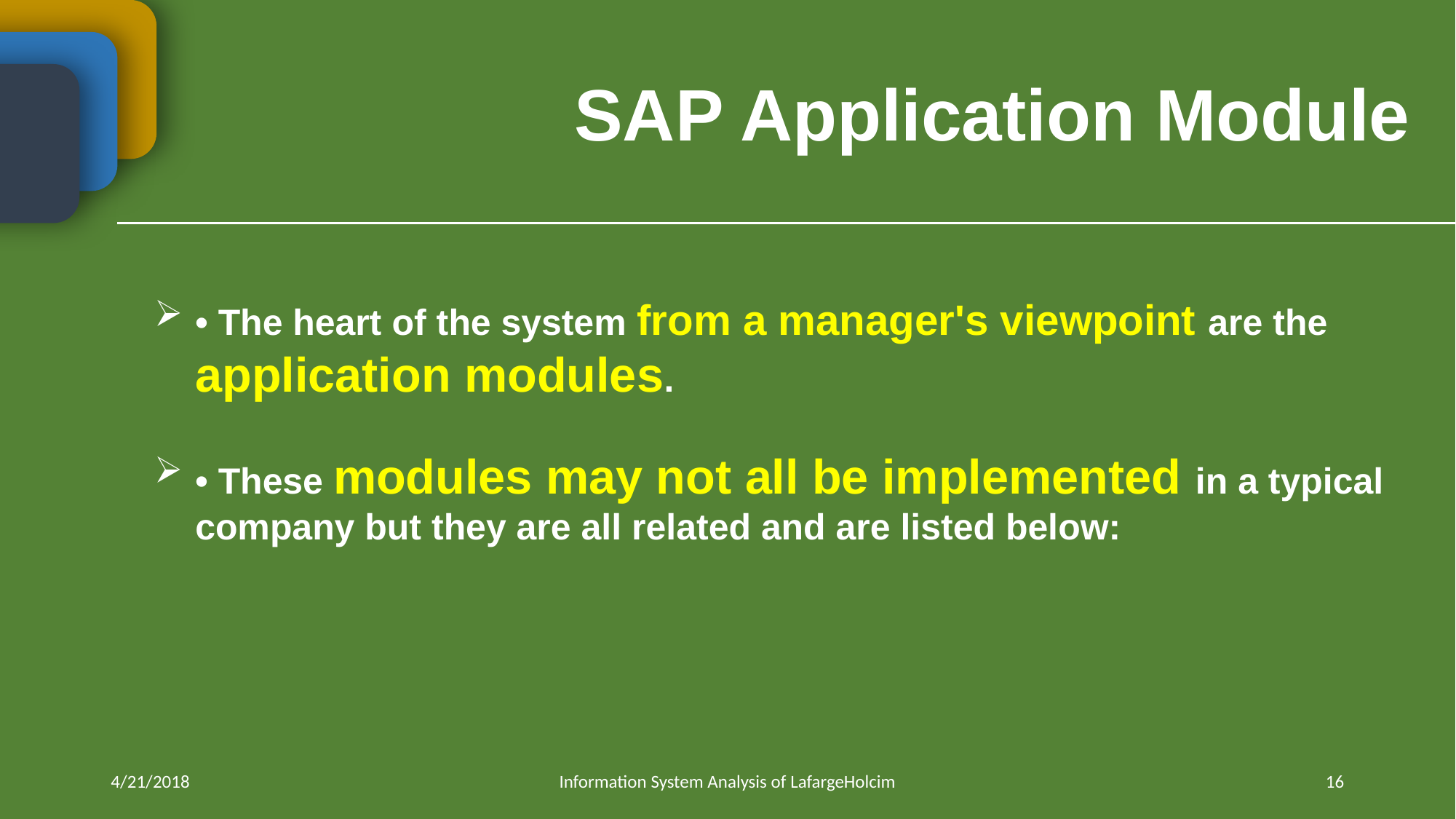

SAP Application Module

• The heart of the system from a manager's viewpoint are the application modules.

• These modules may not all be implemented in a typical company but they are all related and are listed below:
4/21/2018
Information System Analysis of LafargeHolcim
16